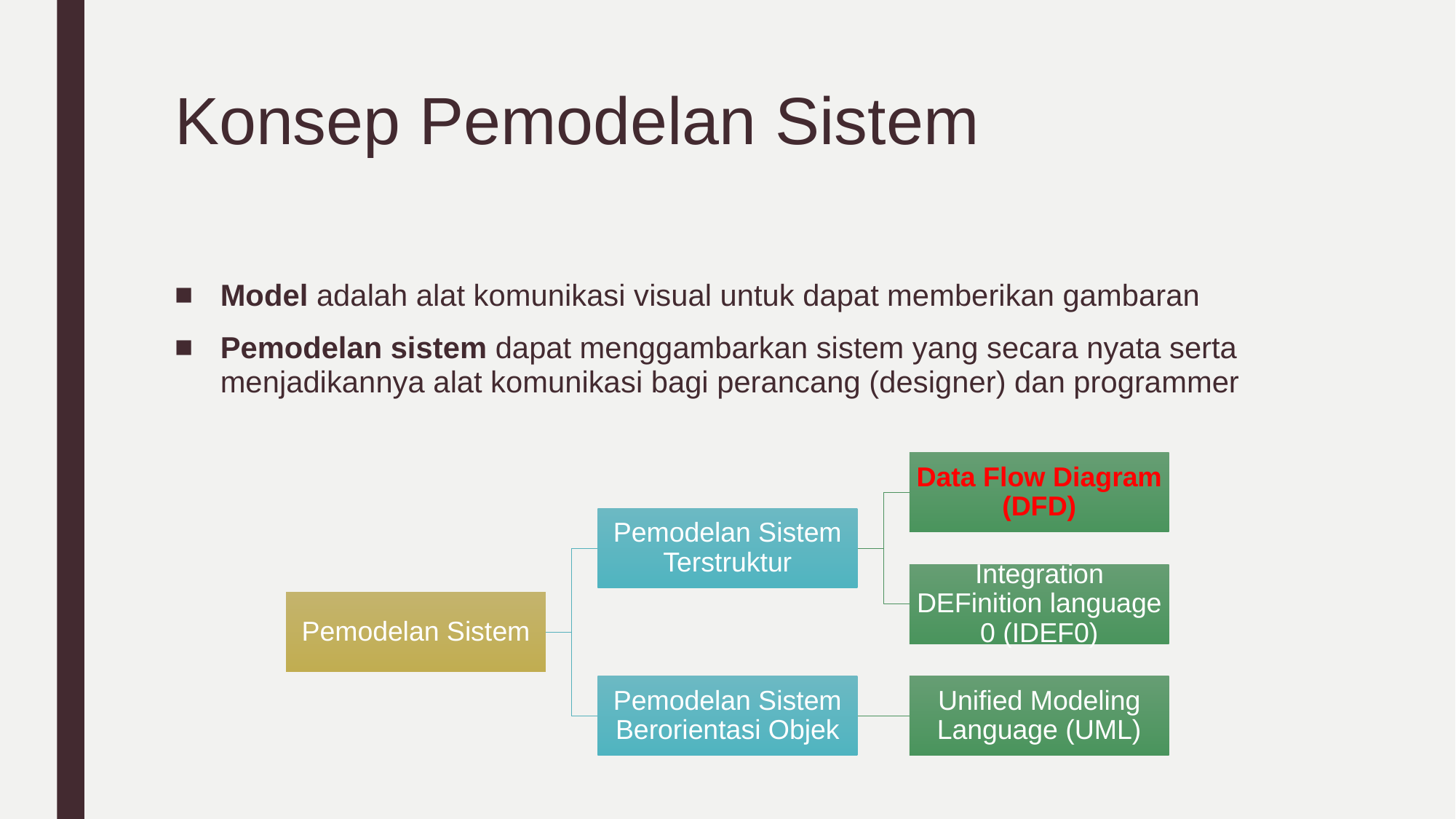

# Konsep Pemodelan Sistem
Model adalah alat komunikasi visual untuk dapat memberikan gambaran
Pemodelan sistem dapat menggambarkan sistem yang secara nyata serta menjadikannya alat komunikasi bagi perancang (designer) dan programmer
Pemodelan Sistem
Pemodelan Sistem Terstruktur
Data Flow Diagram (DFD)
Integration DEFinition language 0 (IDEF0)
Pemodelan Sistem Berorientasi Objek
Unified Modeling Language (UML)